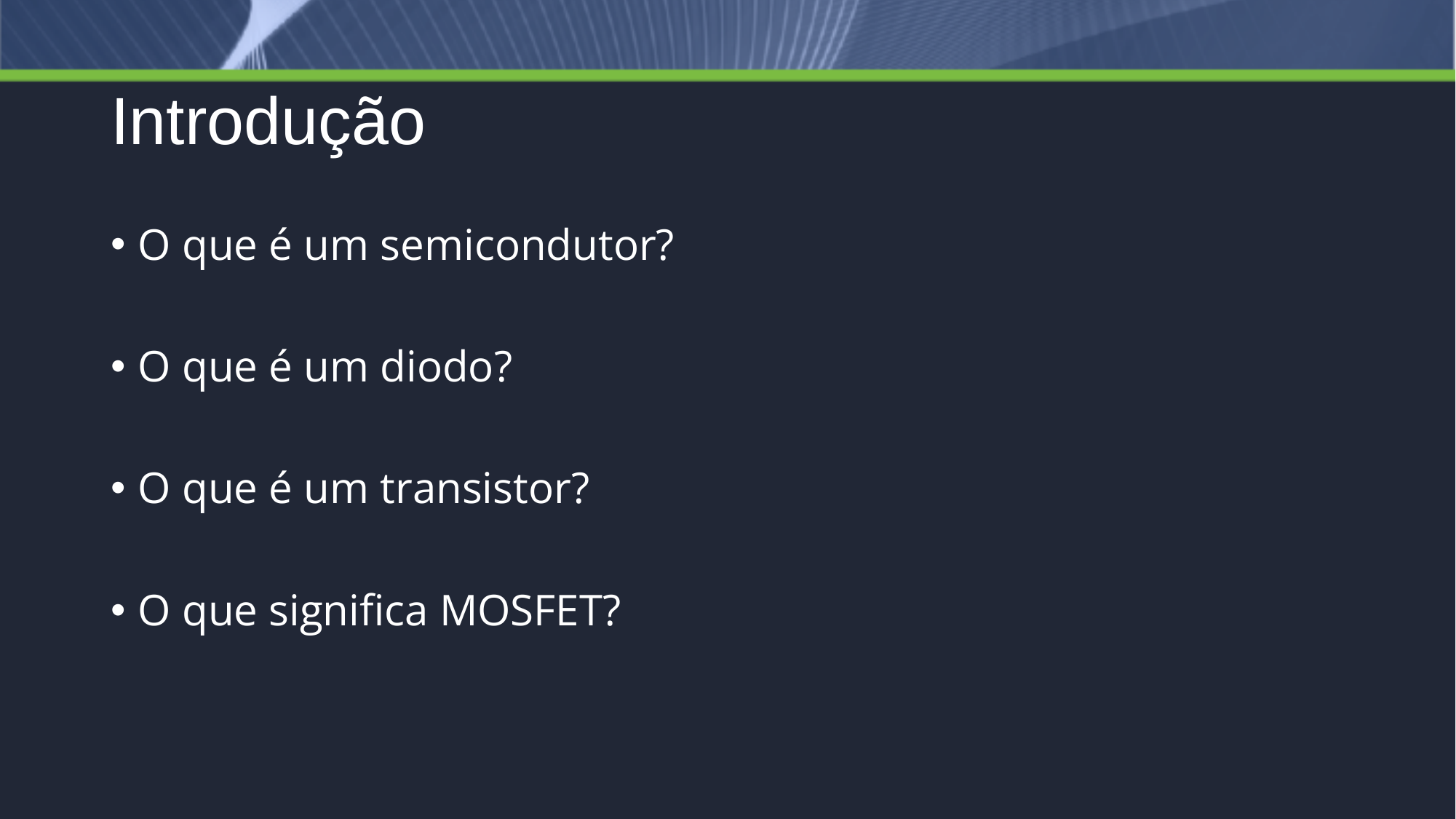

# Introdução
O que é um semicondutor?

O que é um diodo?

O que é um transistor?

O que significa MOSFET?